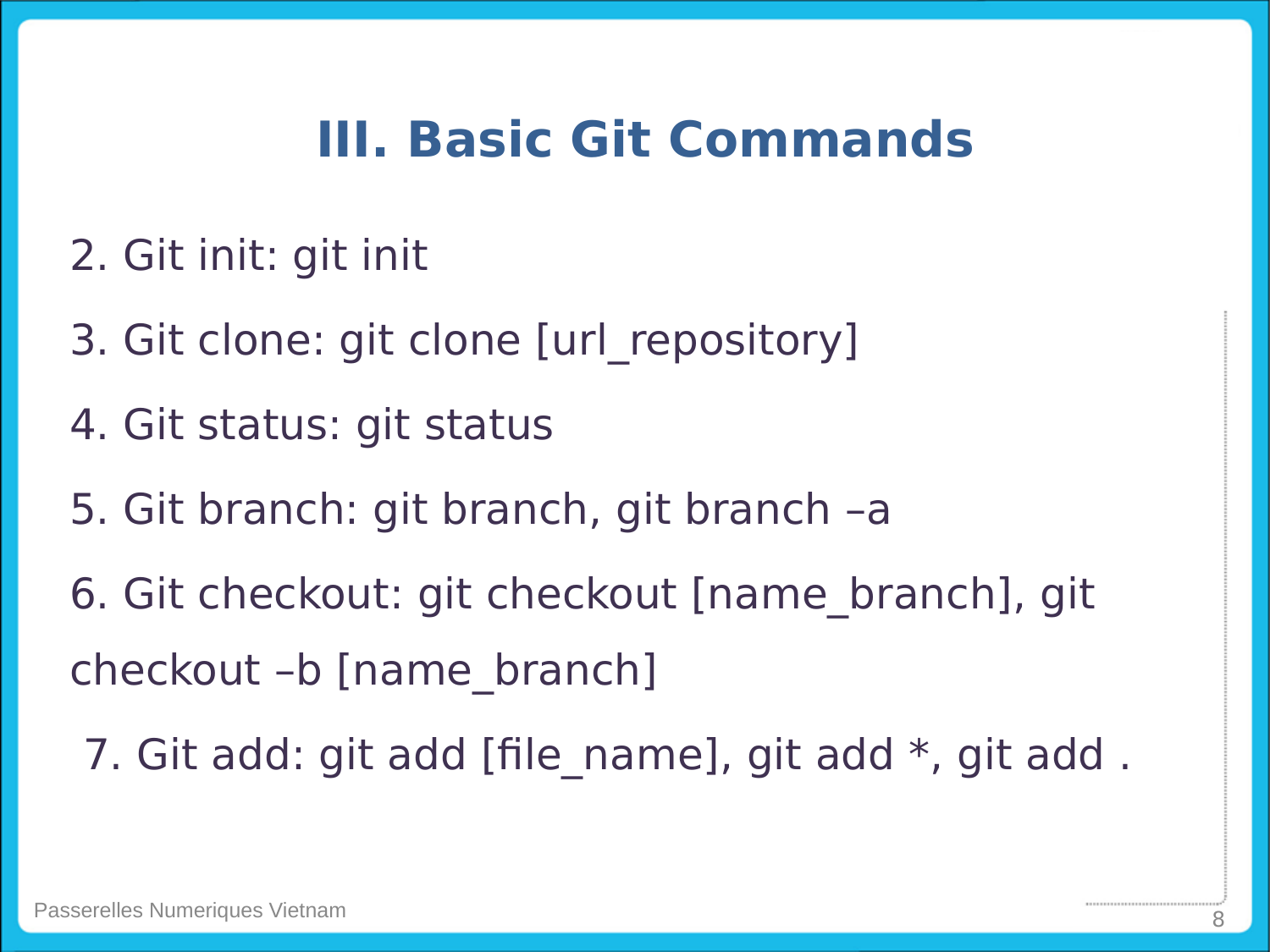

# III. Basic Git Commands
2. Git init: git init
3. Git clone: git clone [url_repository]
4. Git status: git status
5. Git branch: git branch, git branch –a
6. Git checkout: git checkout [name_branch], git checkout –b [name_branch]
 7. Git add: git add [file_name], git add *, git add .

8